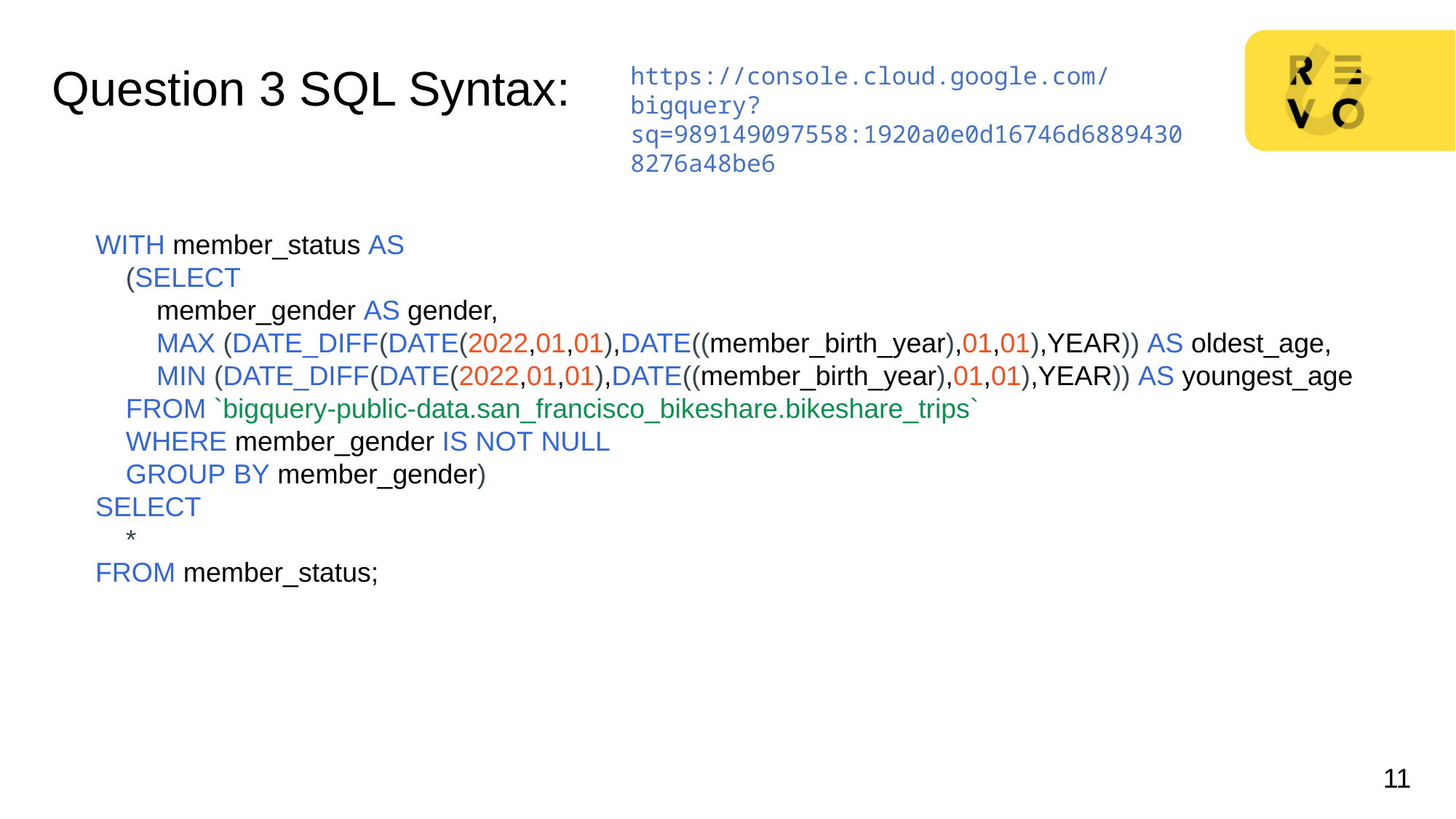

# Question 3 SQL Syntax:
https://console.cloud.google.com/bigquery?sq=989149097558:1920a0e0d16746d68894308276a48be6
WITH member_status AS
    (SELECT
        member_gender AS gender,
        MAX (DATE_DIFF(DATE(2022,01,01),DATE((member_birth_year),01,01),YEAR)) AS oldest_age,
        MIN (DATE_DIFF(DATE(2022,01,01),DATE((member_birth_year),01,01),YEAR)) AS youngest_age
    FROM `bigquery-public-data.san_francisco_bikeshare.bikeshare_trips`
    WHERE member_gender IS NOT NULL
    GROUP BY member_gender)
SELECT
    *
FROM member_status;
11